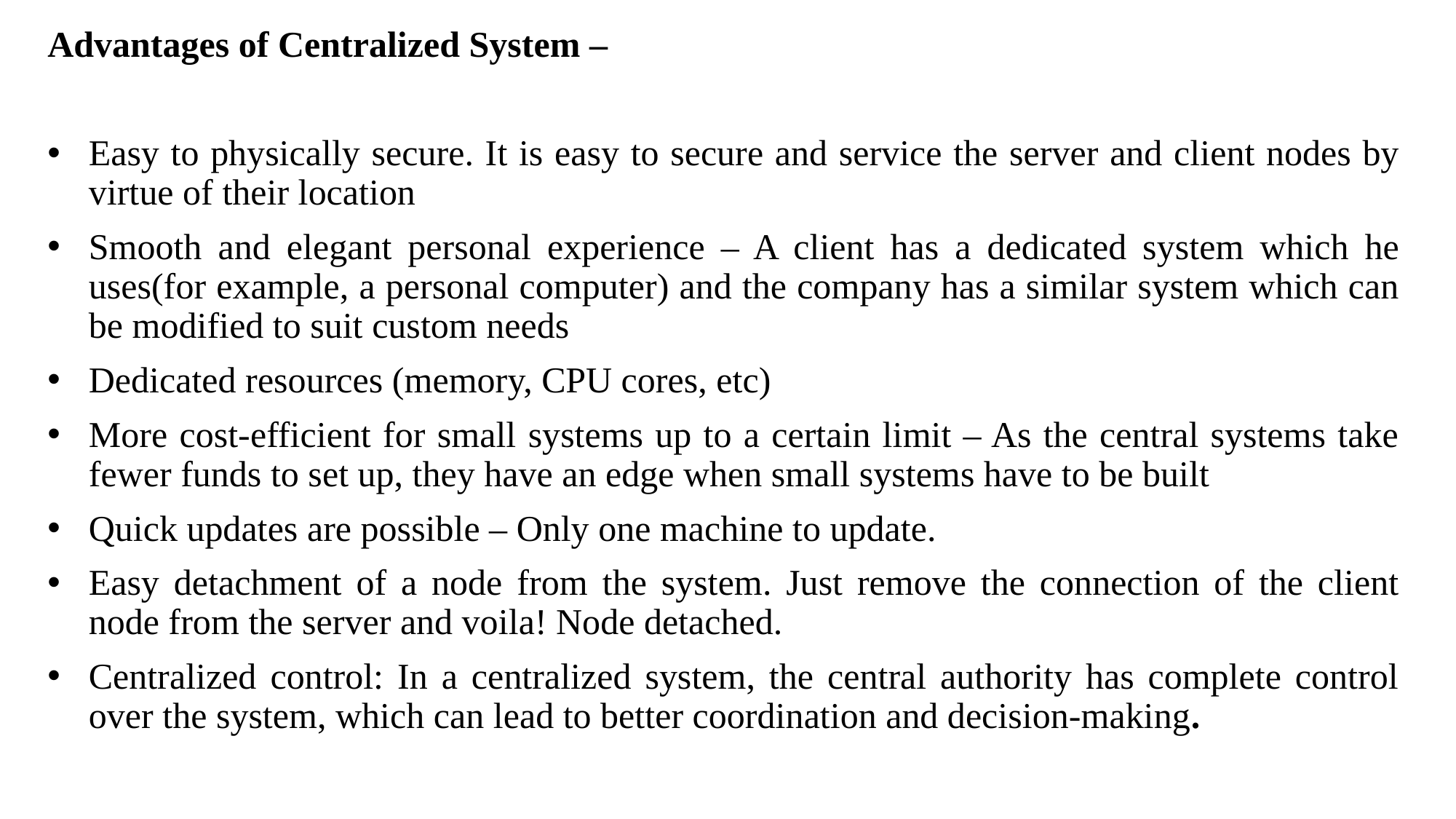

Advantages of Centralized System –

Easy to physically secure. It is easy to secure and service the server and client nodes by virtue of their location
Smooth and elegant personal experience – A client has a dedicated system which he uses(for example, a personal computer) and the company has a similar system which can be modified to suit custom needs
Dedicated resources (memory, CPU cores, etc)
More cost-efficient for small systems up to a certain limit – As the central systems take fewer funds to set up, they have an edge when small systems have to be built
Quick updates are possible – Only one machine to update.
Easy detachment of a node from the system. Just remove the connection of the client node from the server and voila! Node detached.
Centralized control: In a centralized system, the central authority has complete control over the system, which can lead to better coordination and decision-making.